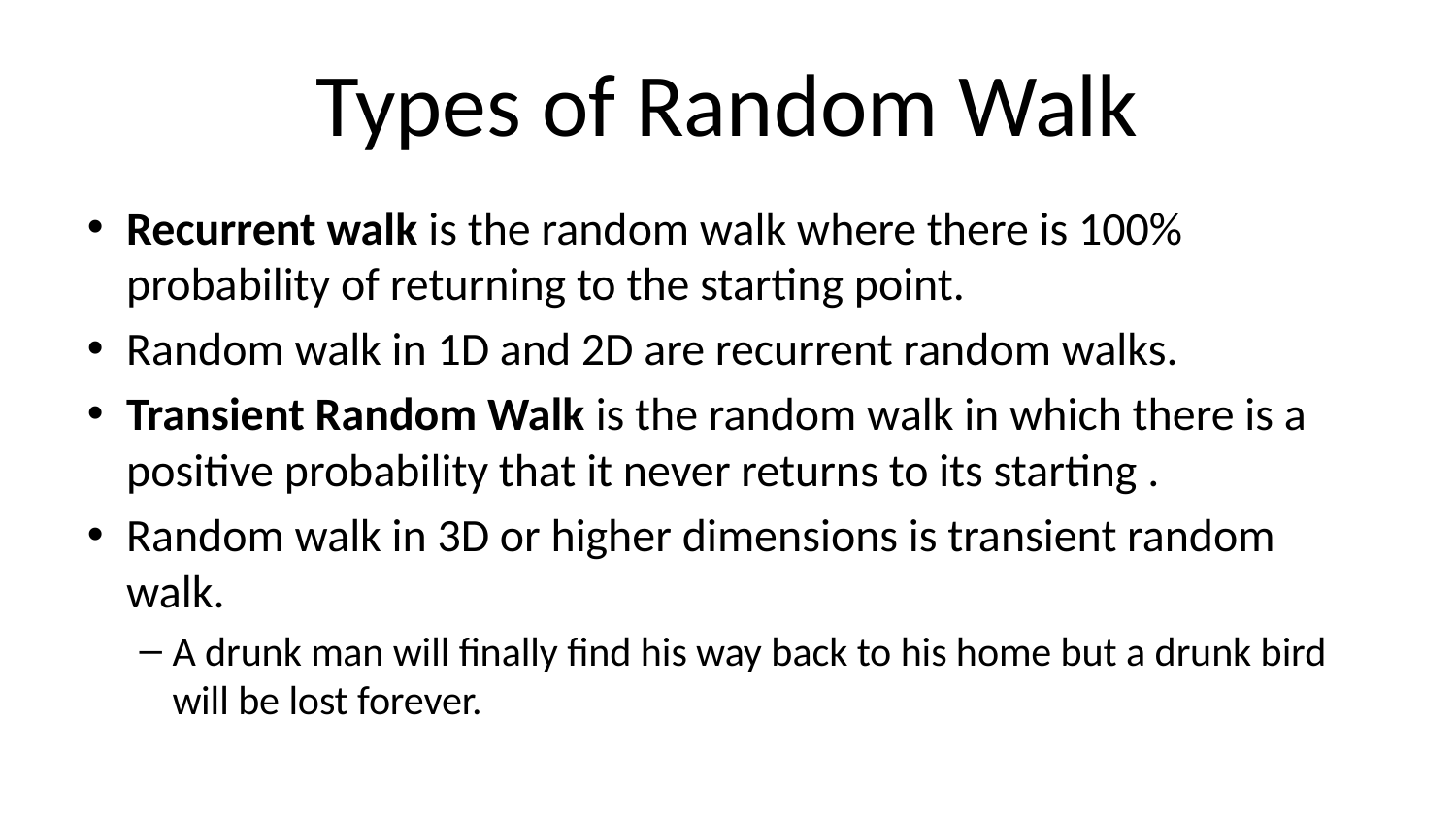

Types of Random Walk
Recurrent walk is the random walk where there is 100% probability of returning to the starting point.
Random walk in 1D and 2D are recurrent random walks.
Transient Random Walk is the random walk in which there is a positive probability that it never returns to its starting .
Random walk in 3D or higher dimensions is transient random walk.
A drunk man will finally find his way back to his home but a drunk bird will be lost forever.